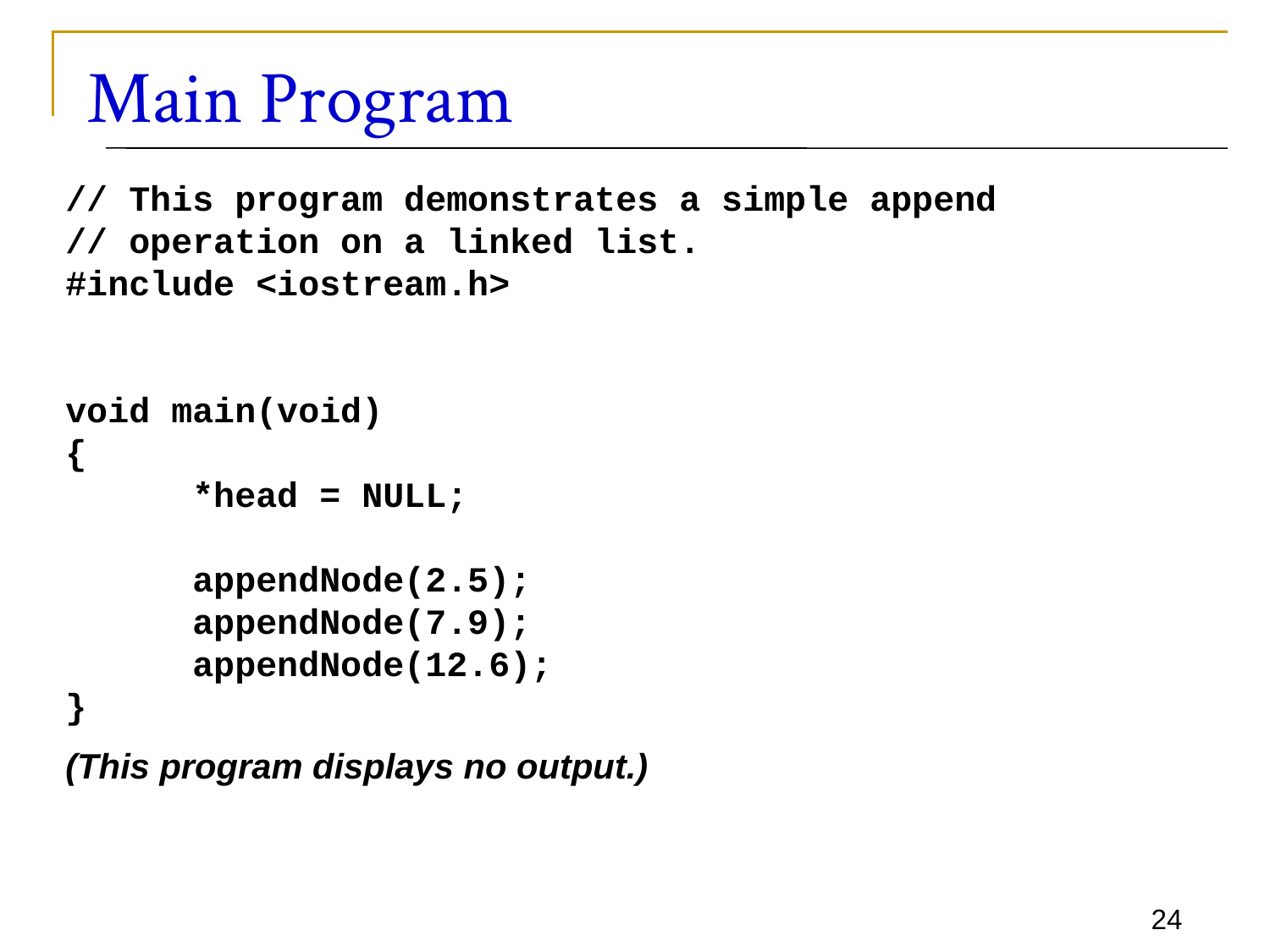

# Main Program
// This program demonstrates a simple append
// operation on a linked list.
#include <iostream.h>
void main(void)
{
	*head = NULL;
	appendNode(2.5);
	appendNode(7.9);
	appendNode(12.6);
}
(This program displays no output.)